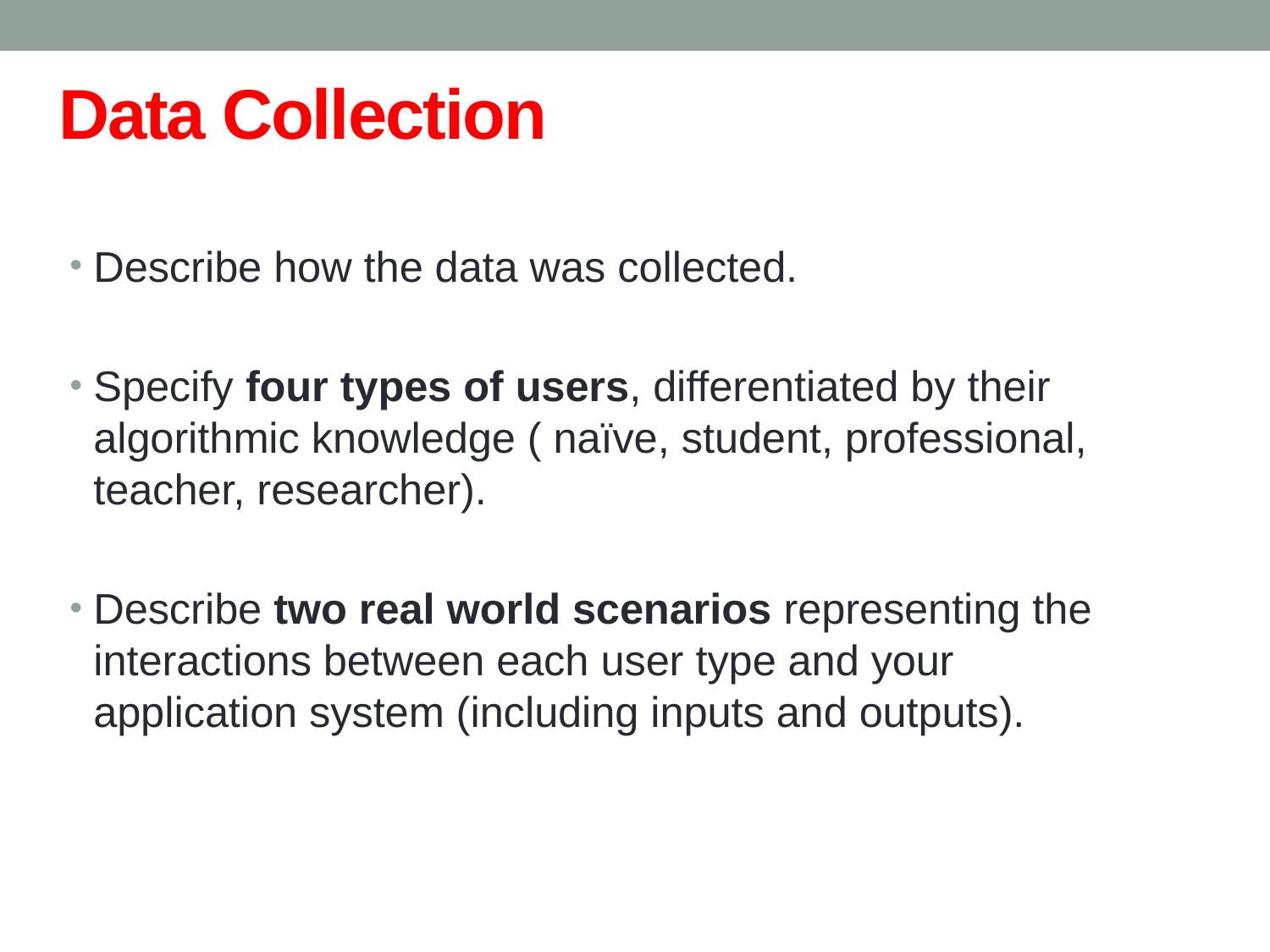

# Data Collection
Describe how the data was collected.

Specify four types of users, differentiated by their algorithmic knowledge ( naïve, student, professional, teacher, researcher).

Describe two real world scenarios representing the interactions between each user type and your application system (including inputs and outputs).